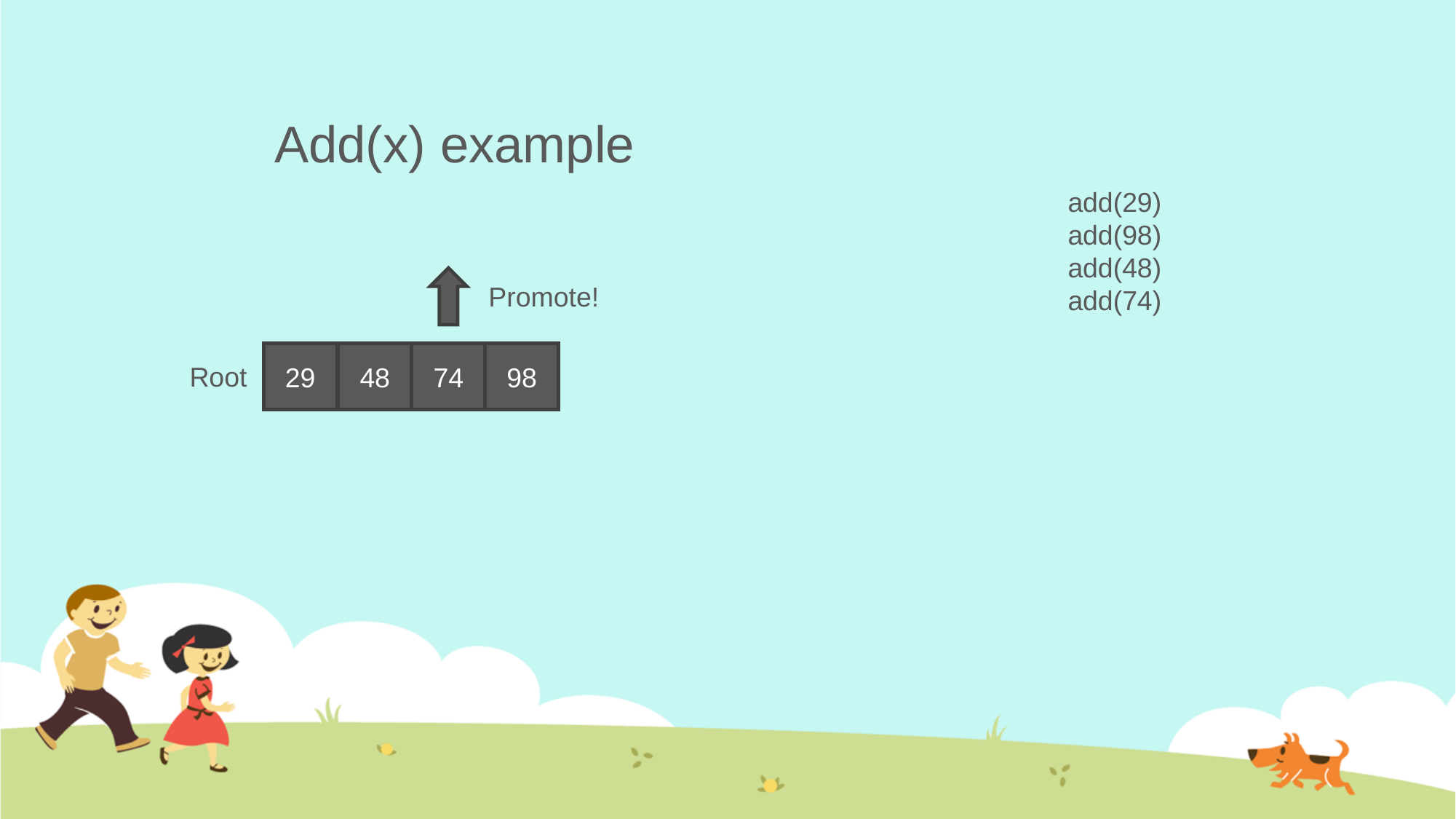

# Add(x) example
add(29)
add(98)
add(48)
add(74)

Promote!
98
48
74
29
Root